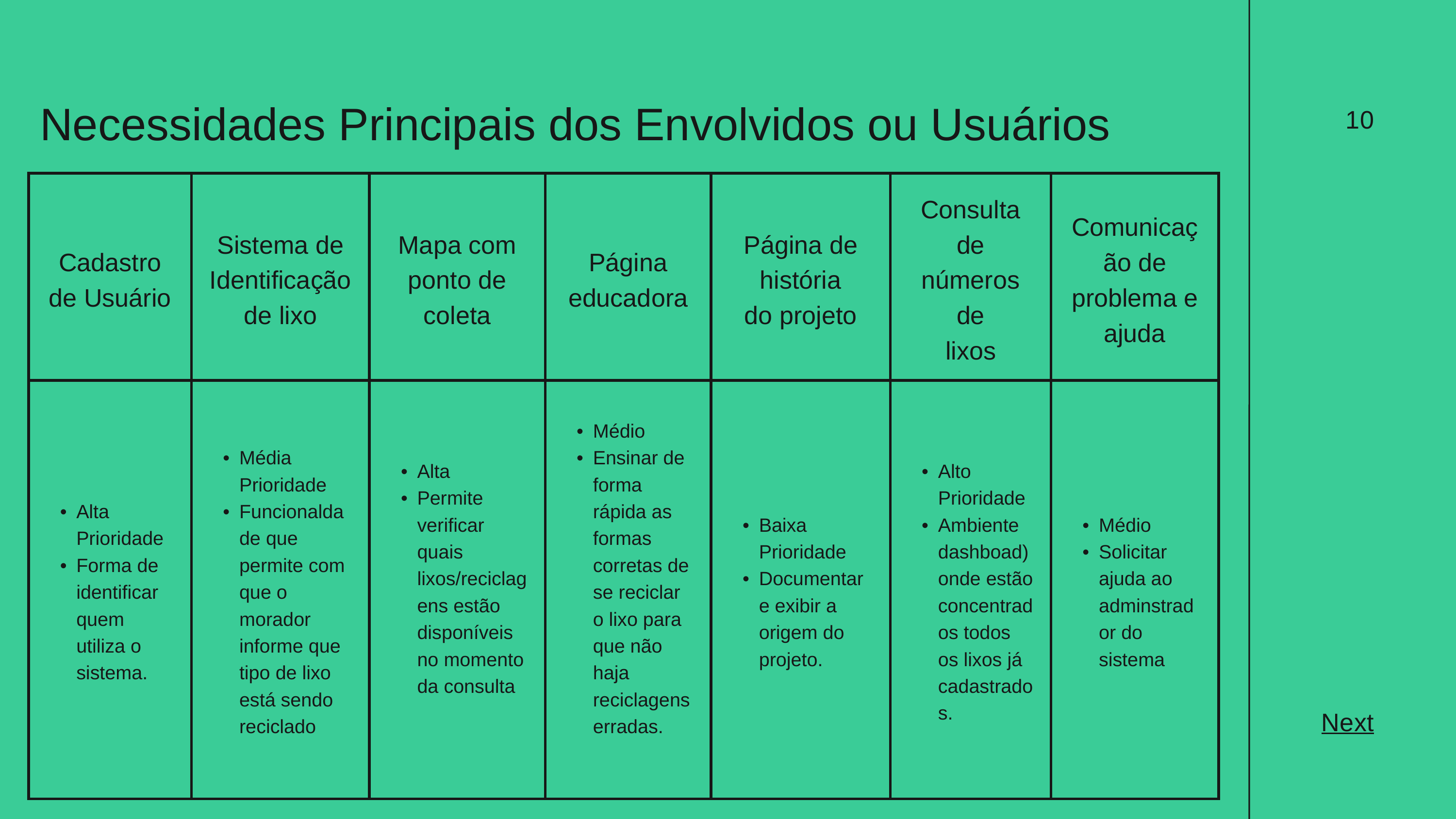

Necessidades Principais dos Envolvidos ou Usuários
10
| Cadastro de Usuário | Sistema de Identificação de lixo | Mapa com ponto de coleta | Página educadora | Página de história do projeto | Consulta de números de lixos | Comunicação de problema e ajuda |
| --- | --- | --- | --- | --- | --- | --- |
| Alta Prioridade Forma de identificar quem utiliza o sistema. | Média Prioridade Funcionaldade que permite com que o morador informe que tipo de lixo está sendo reciclado | Alta Permite verificar quais lixos/reciclagens estão disponíveis no momento da consulta | Médio Ensinar de forma rápida as formas corretas de se reciclar o lixo para que não haja reciclagens erradas. | Baixa Prioridade Documentar e exibir a origem do projeto. | Alto Prioridade Ambiente dashboad)onde estão concentrados todos os lixos já cadastrados. | Médio Solicitar ajuda ao adminstrador do sistema |
Next